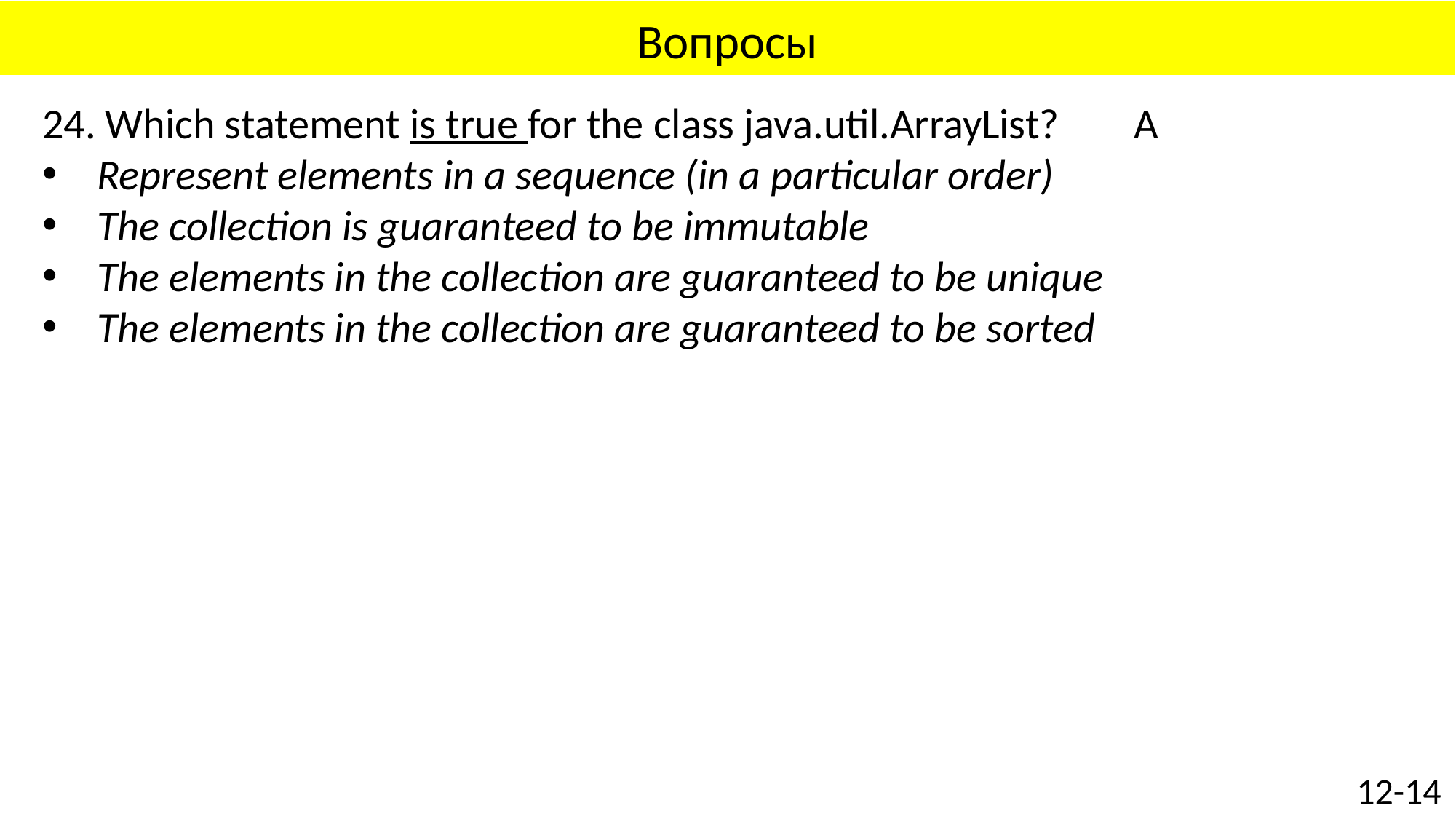

# Вопросы
24. Which statement is true for the class java.util.ArrayList?	A
Represent elements in a sequence (in a particular order)
The collection is guaranteed to be immutable
The elements in the collection are guaranteed to be unique
The elements in the collection are guaranteed to be sorted

12-14